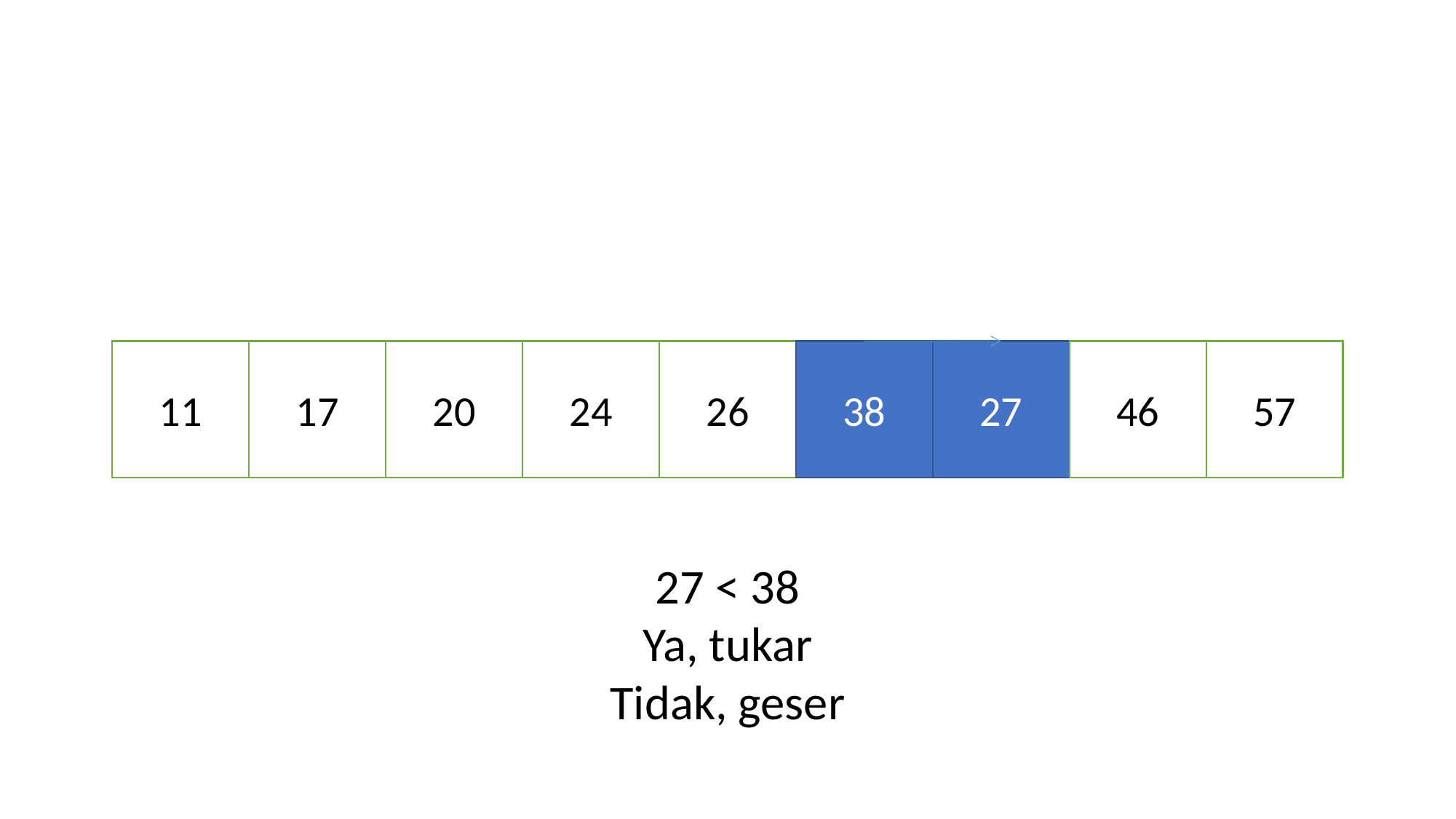

#

11
17
20
24
26
38
27
46
57
27 < 38
Ya, tukar
Tidak, geser